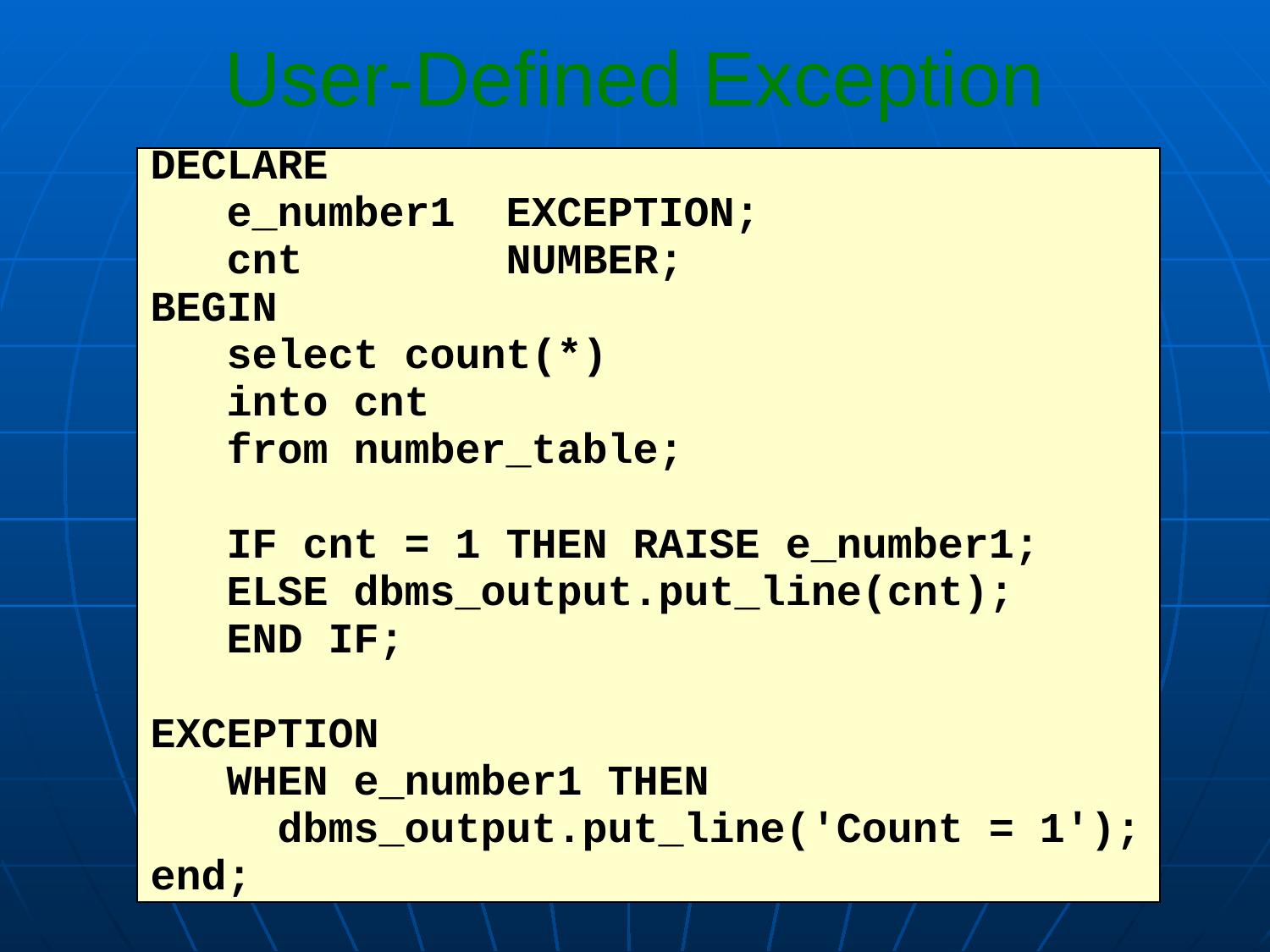

# User-Defined Exception
DECLARE
   e_number1  EXCEPTION;
   cnt        NUMBER;
BEGIN
   select count(*)
   into cnt
   from number_table;

   IF cnt = 1 THEN RAISE e_number1;
   ELSE dbms_output.put_line(cnt);
   END IF;

EXCEPTION
   WHEN e_number1 THEN
	dbms_output.put_line('Count = 1');
end;